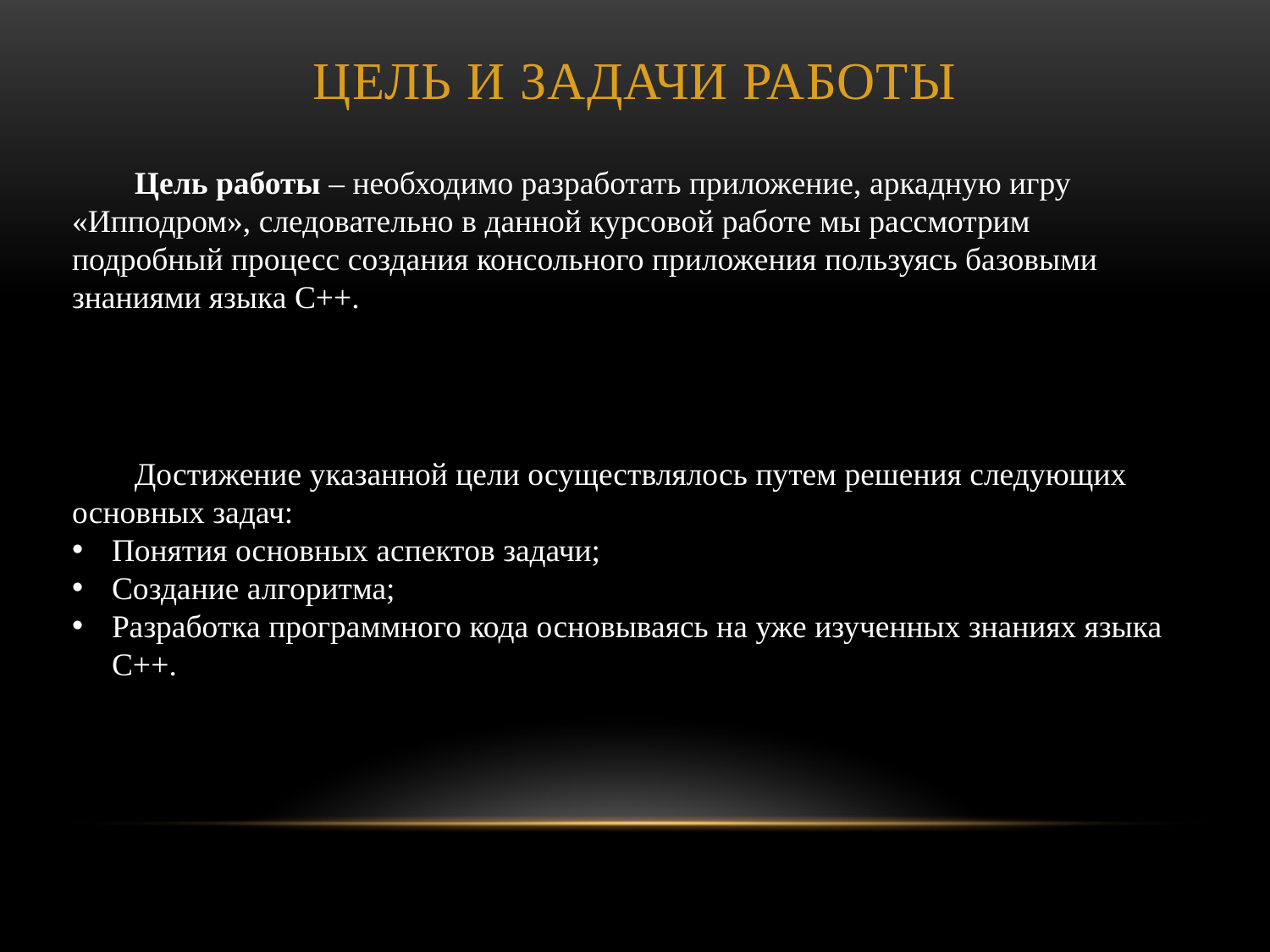

# ЦЕЛЬ И ЗАДАЧИ РАБОТЫ
Цель работы – необходимо разработать приложение, аркадную игру «Ипподром», следовательно в данной курсовой работе мы рассмотрим подробный процесс создания консольного приложения пользуясь базовыми знаниями языка С++.
Достижение указанной цели осуществлялось путем решения следующих основных задач:
Понятия основных аспектов задачи;
Создание алгоритма;
Разработка программного кода основываясь на уже изученных знаниях языка C++.